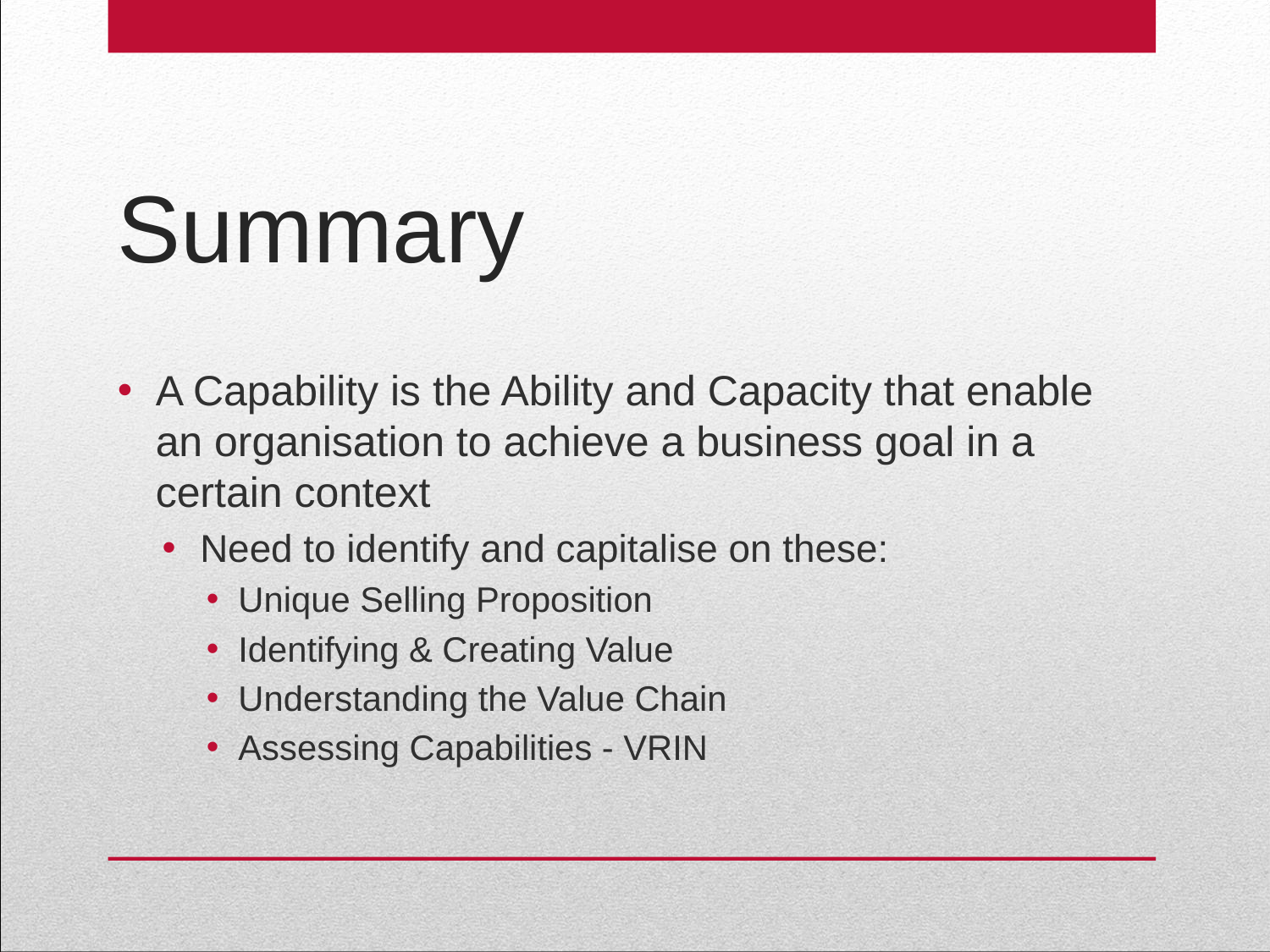

# Summary
A Capability is the Ability and Capacity that enable an organisation to achieve a business goal in a certain context
Need to identify and capitalise on these:
Unique Selling Proposition
Identifying & Creating Value
Understanding the Value Chain
Assessing Capabilities - VRIN